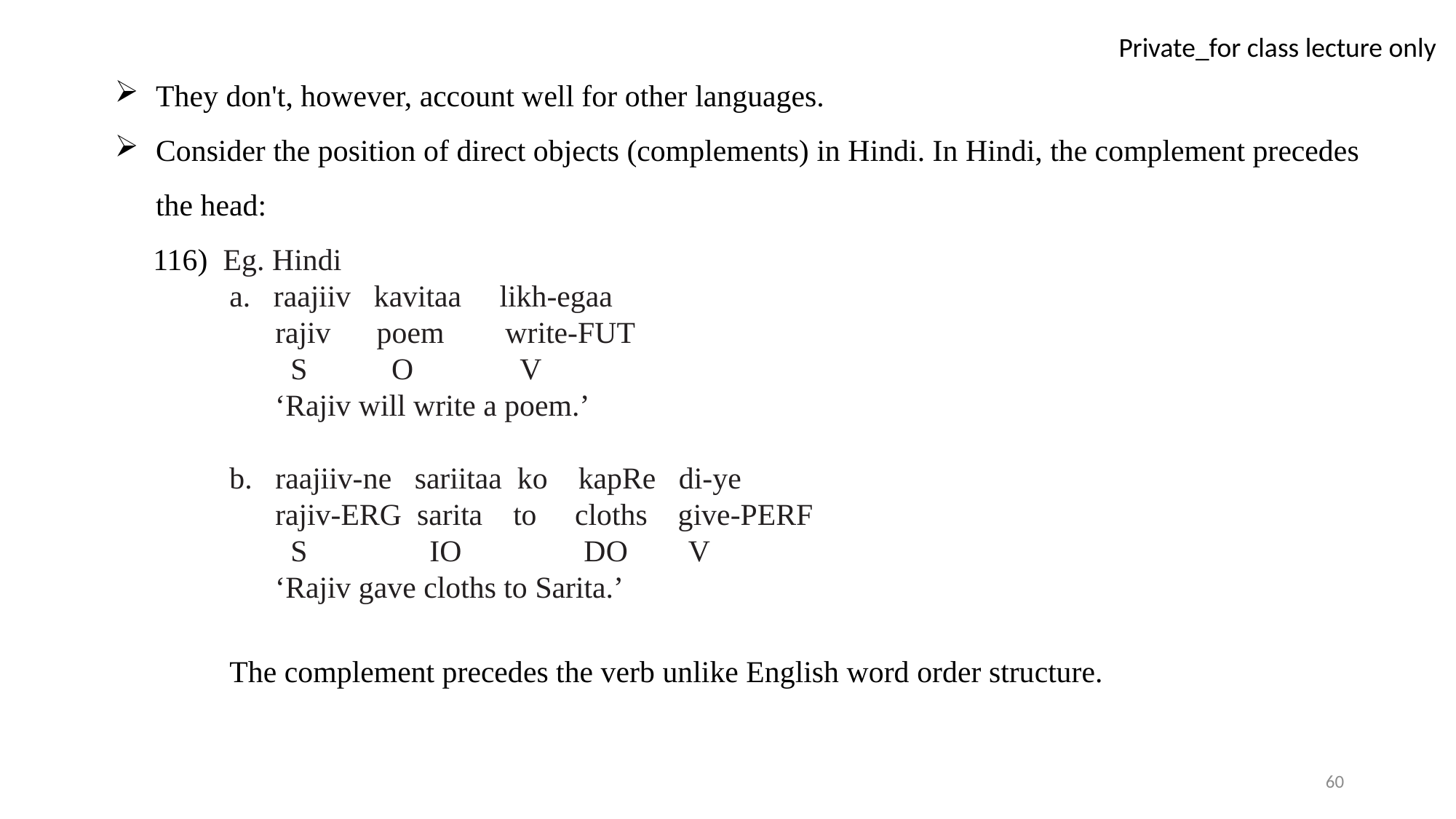

They don't, however, account well for other languages.
Consider the position of direct objects (complements) in Hindi. In Hindi, the complement precedes the head:
     116)  Eg. Hindi
               a.   raajiiv   kavitaa     likh-egaa
                     rajiv      poem        write-FUT
                       S           O              V
                     ‘Rajiv will write a poem.’

               b.   raajiiv-ne   sariitaa  ko    kapRe   di-ye
                     rajiv-ERG  sarita    to     cloths    give-PERF
                       S                IO                DO        V
                     ‘Rajiv gave cloths to Sarita.’

               The complement precedes the verb unlike English word order structure.
60